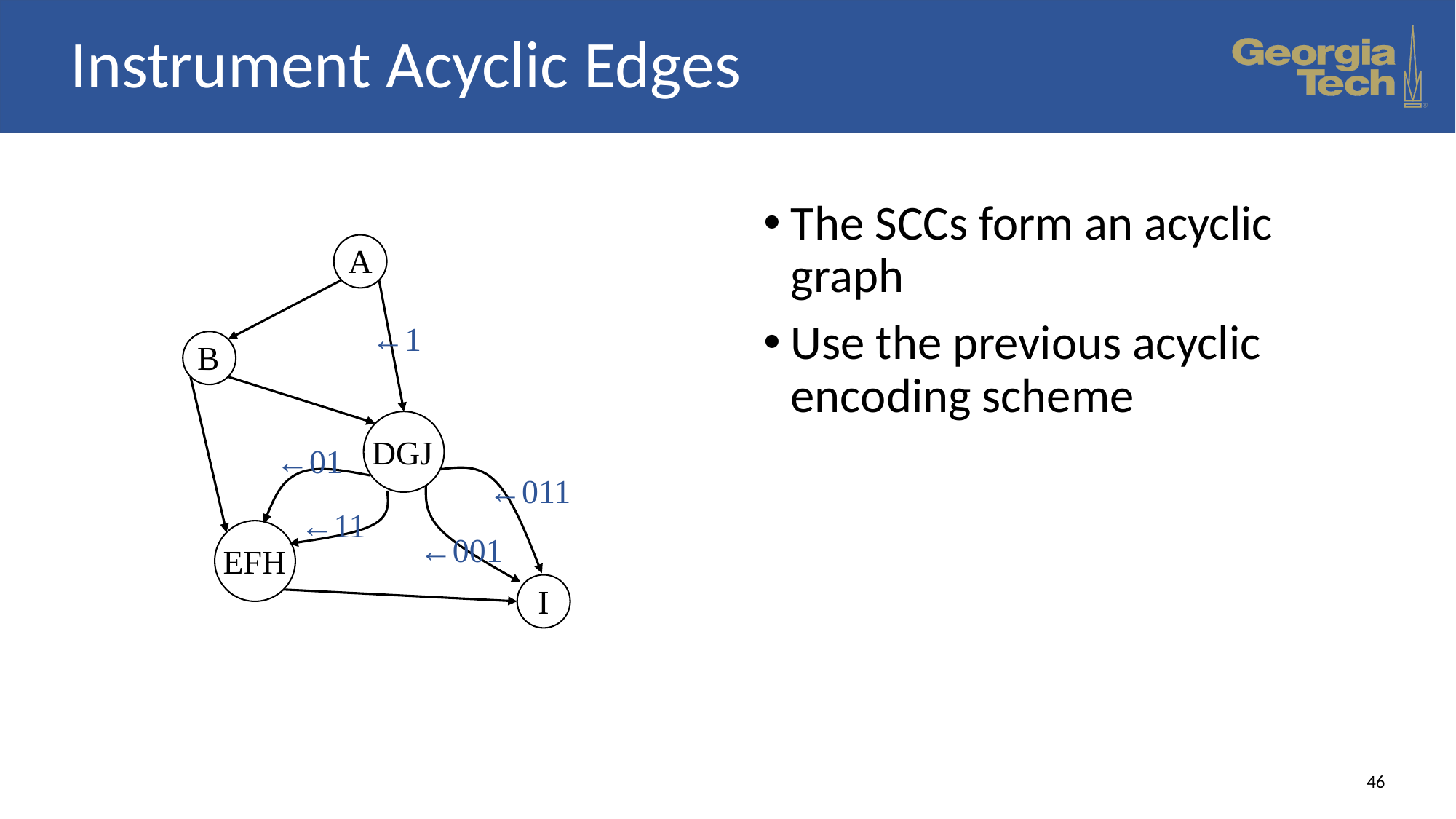

# Instrument Acyclic Edges
The SCCs form an acyclic graph
Use the previous acyclic encoding scheme

A
←1

B

DGJ
←01
←011

←11

←001
EFH

I
46